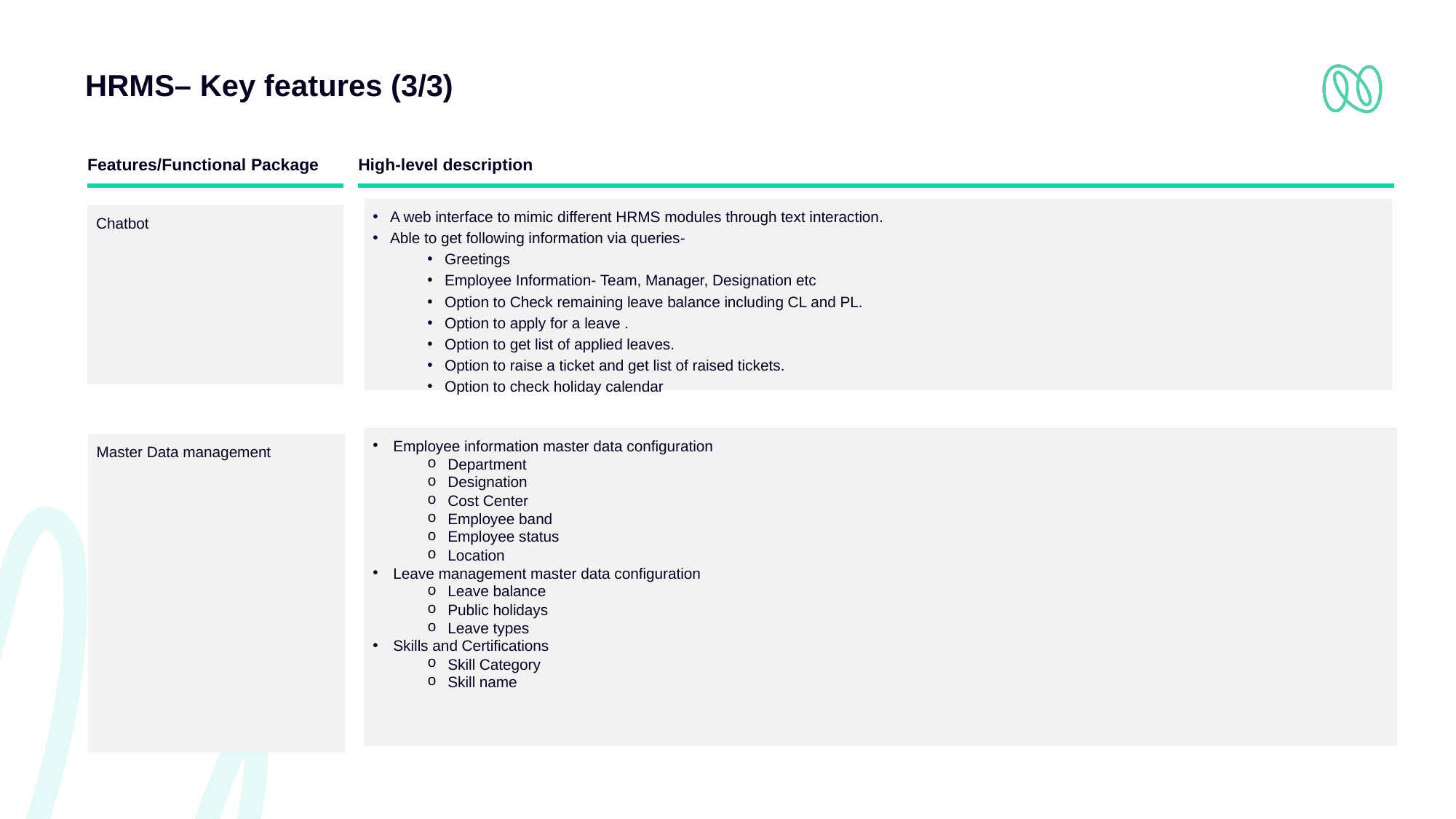

# HRMS– Key features (3/3)
Features/Functional Package
High-level description
A web interface to mimic different HRMS modules through text interaction.
Able to get following information via queries-
Greetings
Employee Information- Team, Manager, Designation etc
Option to Check remaining leave balance including CL and PL.
Option to apply for a leave .
Option to get list of applied leaves.
Option to raise a ticket and get list of raised tickets.
Option to check holiday calendar
Chatbot
Employee information master data configuration
Department
Designation
Cost Center
Employee band
Employee status
Location
Leave management master data configuration
Leave balance
Public holidays
Leave types
Skills and Certifications
Skill Category
Skill name
Master Data management